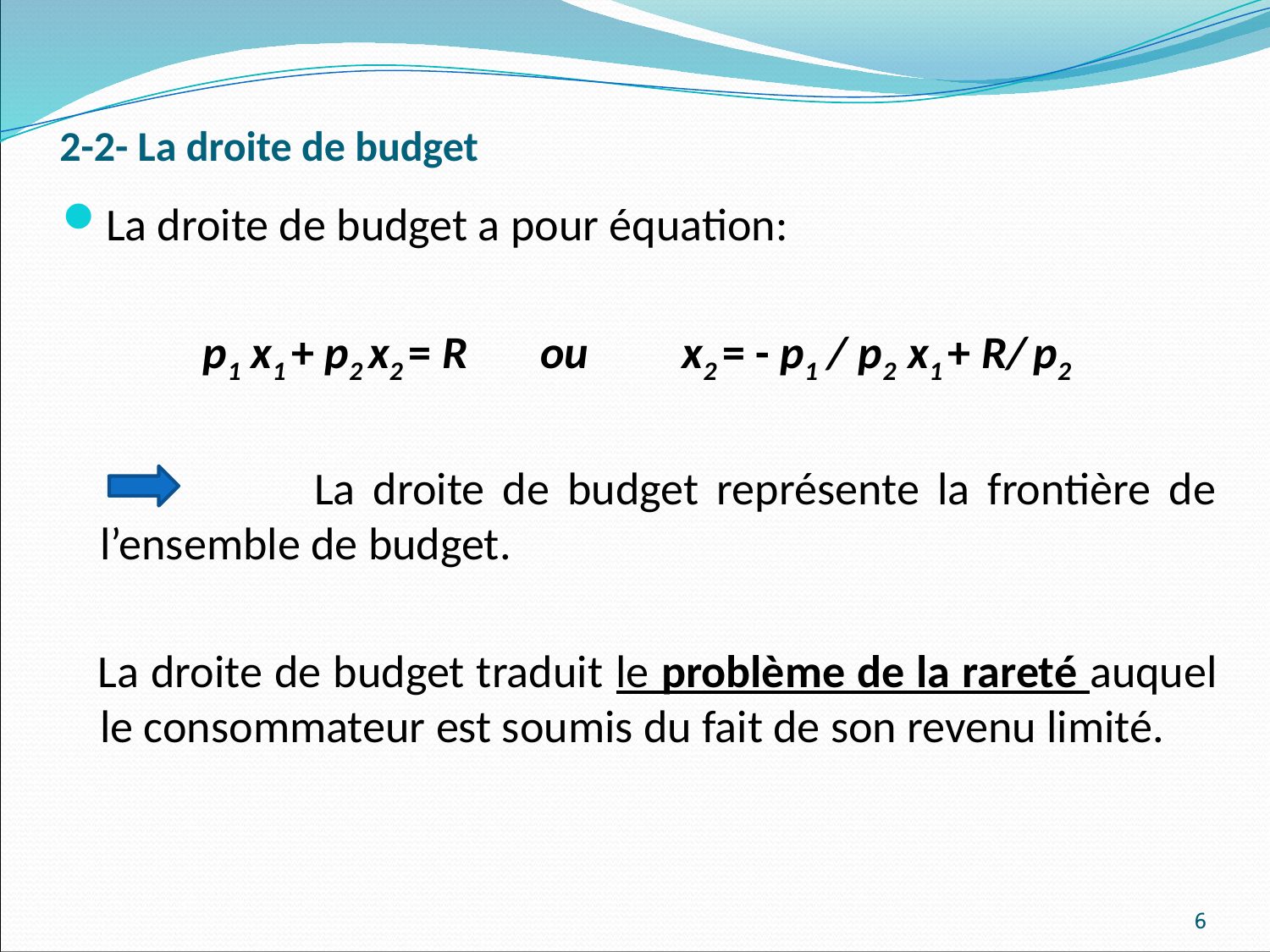

# 2-2- La droite de budget
La droite de budget a pour équation:

p1 x1 + p2 x2 = R       ou         x2 = - p1 / p2  x1 + R/ p2

             La droite de budget représente la frontière de l’ensemble de budget.

   La droite de budget traduit le problème de la rareté auquel le consommateur est soumis du fait de son revenu limité.

6